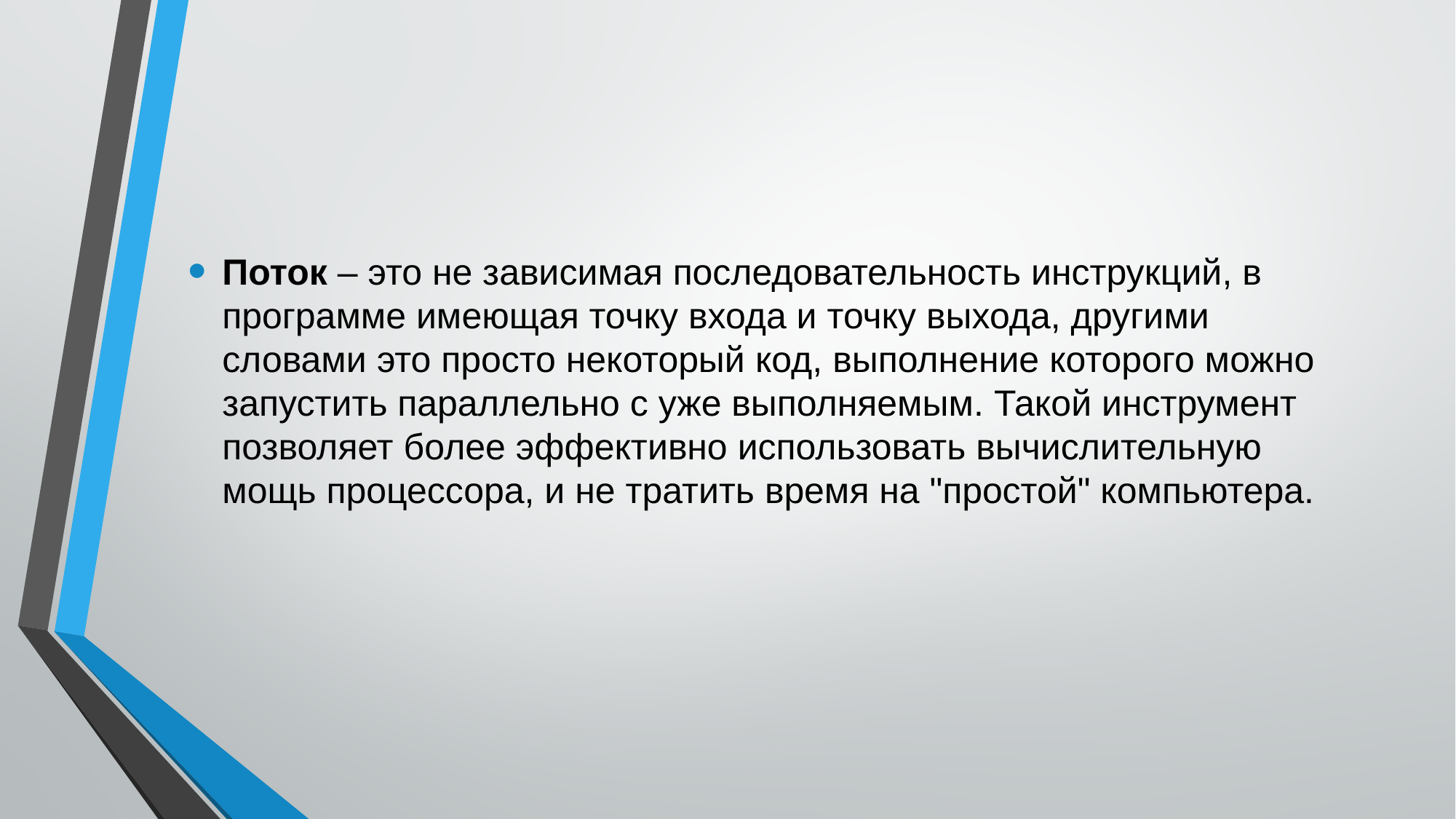

Поток – это не зависимая последовательность инструкций, в программе имеющая точку входа и точку выхода, другими словами это просто некоторый код, выполнение которого можно запустить параллельно с уже выполняемым. Такой инструмент позволяет более эффективно использовать вычислительную мощь процессора, и не тратить время на "простой" компьютера.